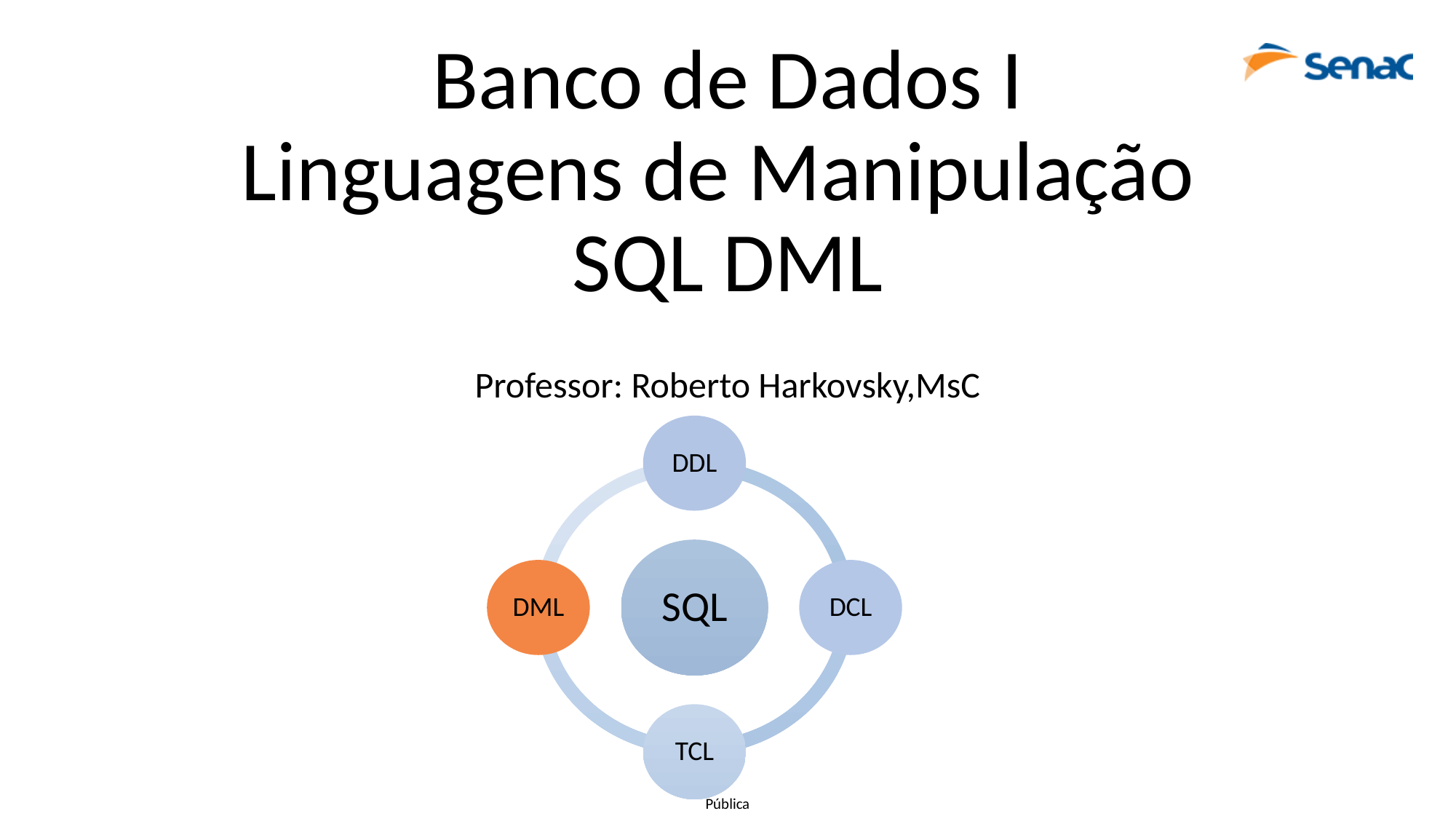

# Banco de Dados I Linguagens de Manipulação SQL DML
Professor: Roberto Harkovsky,MsC
DDL

SQL
DML
DCL
TCL